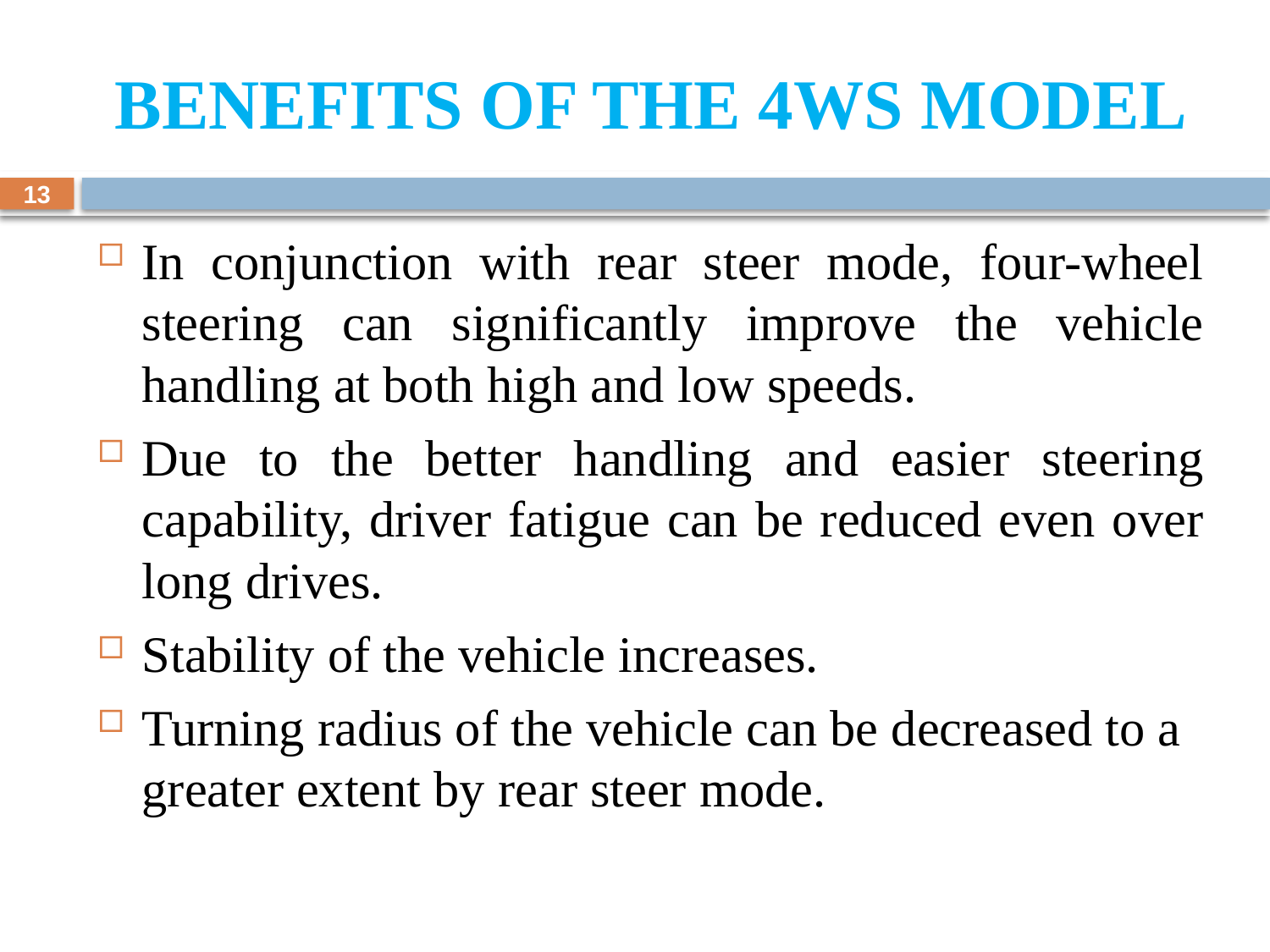

# BENEFITS OF THE 4WS MODEL
13
In conjunction with rear steer mode, four-wheel steering can significantly improve the vehicle handling at both high and low speeds.
Due to the better handling and easier steering capability, driver fatigue can be reduced even over long drives.
Stability of the vehicle increases.
Turning radius of the vehicle can be decreased to a greater extent by rear steer mode.